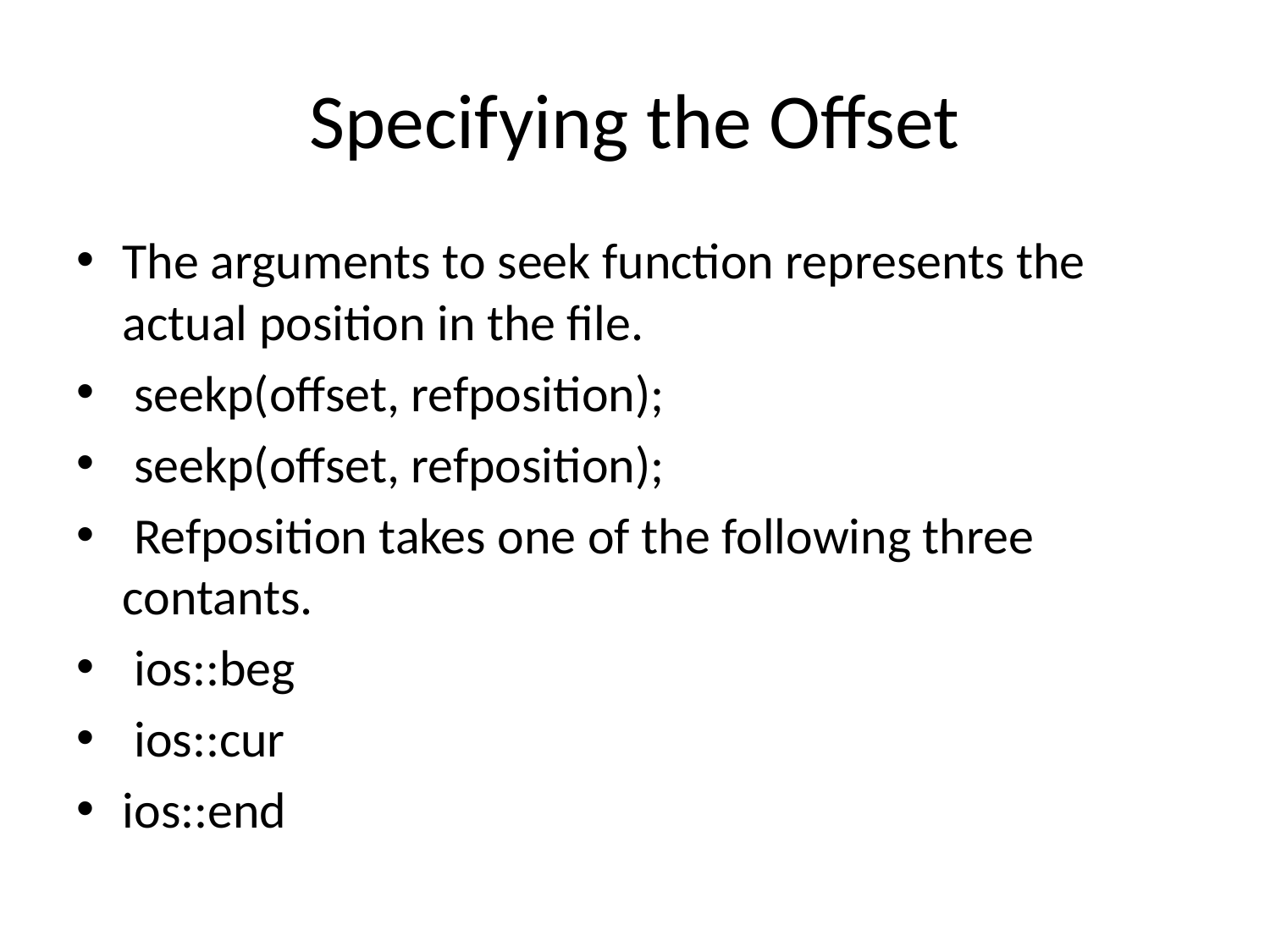

# Specifying the Offset
The arguments to seek function represents the actual position in the file.
 seekp(offset, refposition);
 seekp(offset, refposition);
 Refposition takes one of the following three contants.
 ios::beg
 ios::cur
ios::end